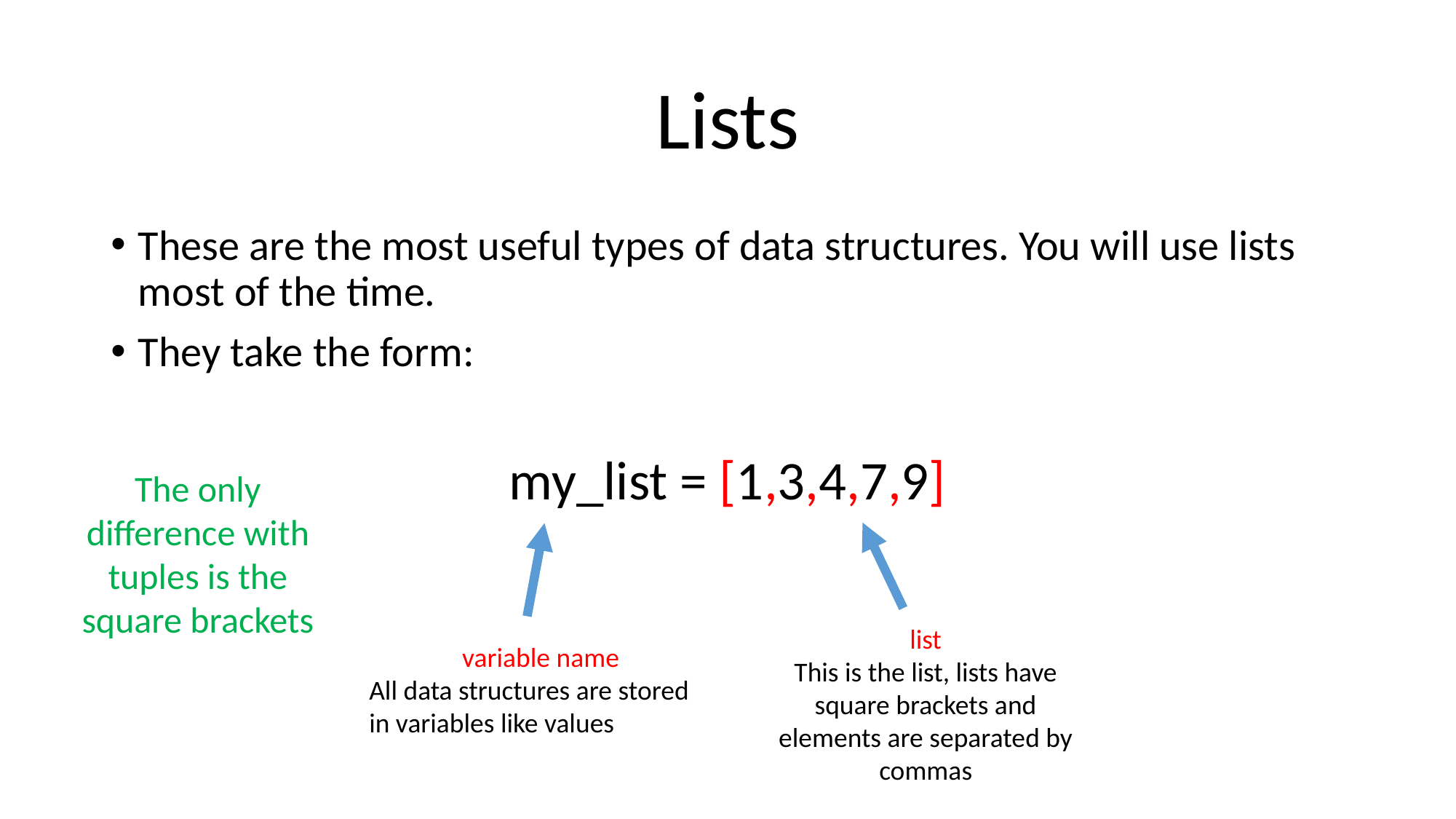

# Lists
These are the most useful types of data structures. You will use lists most of the time.
They take the form:

my_list = [1,3,4,7,9]
The only difference with tuples is the square brackets
list
This is the list, lists have square brackets and elements are separated by commas
variable name
All data structures are stored in variables like values